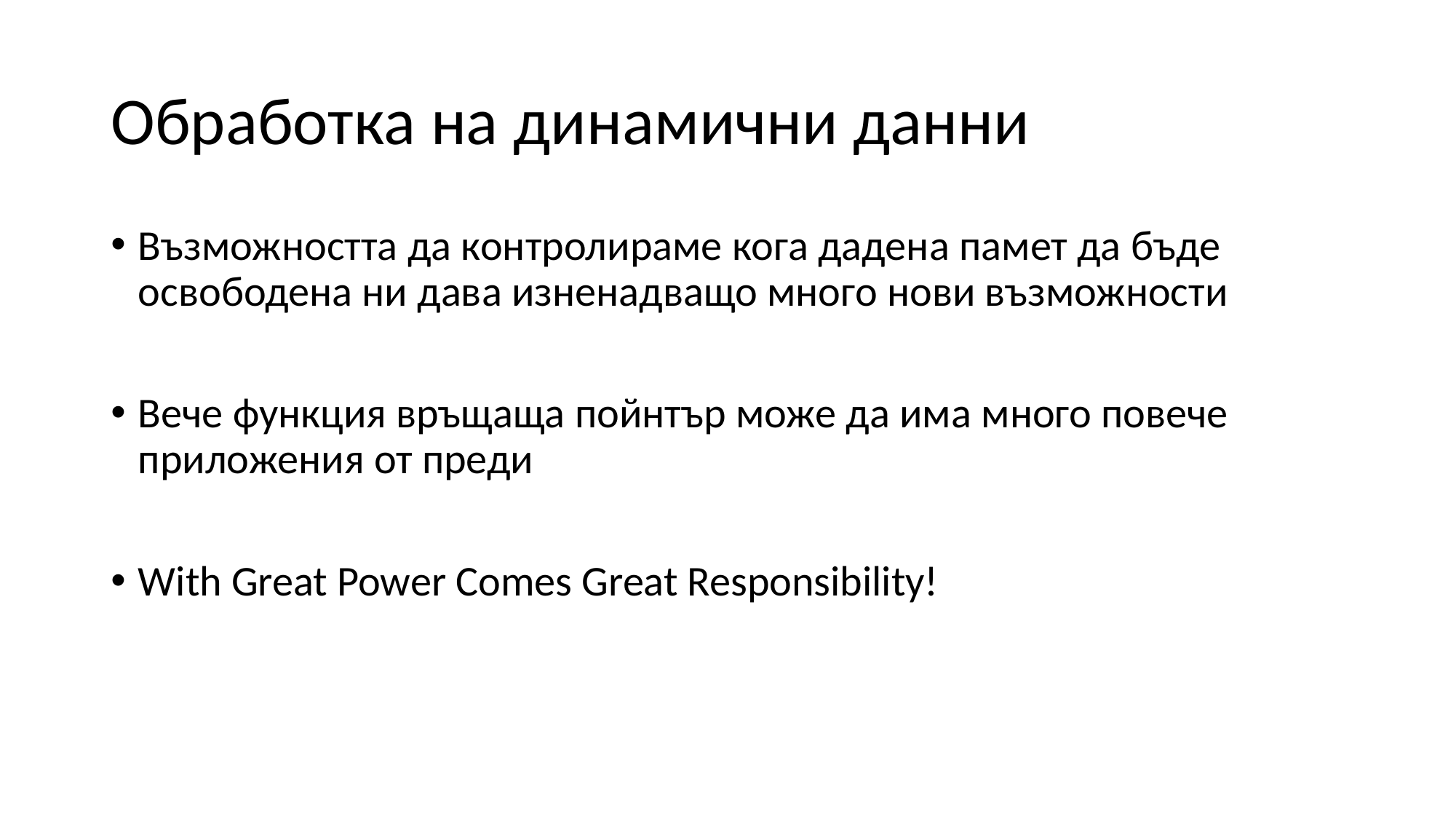

# Обработка на динамични данни
Възможността да контролираме кога дадена памет да бъде освободена ни дава изненадващо много нови възможности

Вече функция връщаща пойнтър може да има много повече приложения от преди

With Great Power Comes Great Responsibility!